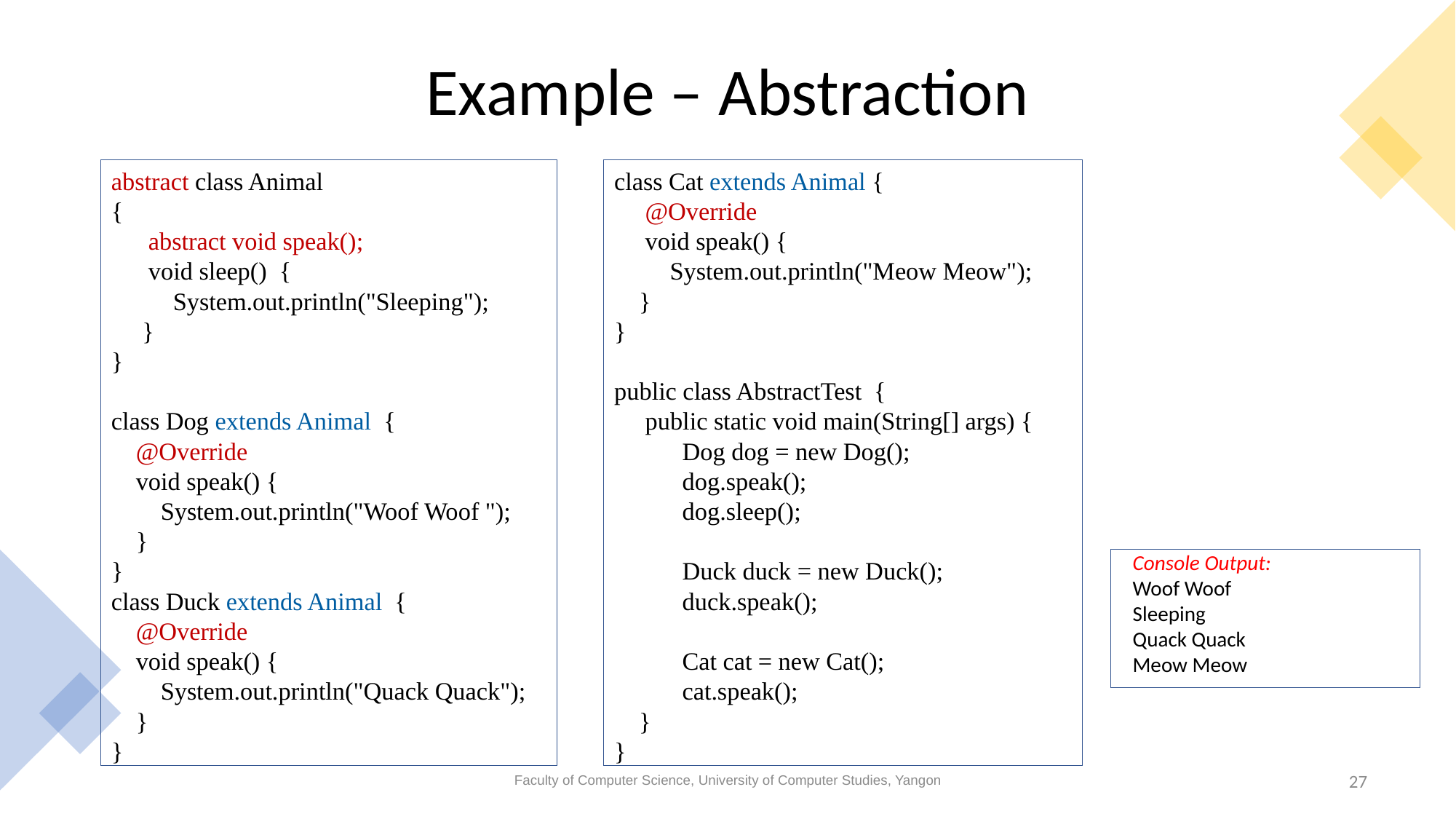

# Example – Abstraction
abstract class Animal
{
      abstract void speak();
      void sleep()  {
          System.out.println("Sleeping");
     }
}

class Dog extends Animal  {
    @Override
    void speak() {
        System.out.println("Woof Woof ");
    }
}
class Duck extends Animal  {
    @Override
    void speak() {
        System.out.println("Quack Quack");
    }
}
class Cat extends Animal {
     @Override
     void speak() {
         System.out.println("Meow Meow");
    }
}

public class AbstractTest  {
     public static void main(String[] args) {
           Dog dog = new Dog();
           dog.speak();
           dog.sleep();

           Duck duck = new Duck();
           duck.speak();

           Cat cat = new Cat();
           cat.speak();
    }
}

Console Output:
Woof Woof
Sleeping
Quack Quack
Meow Meow
Faculty of Computer Science, University of Computer Studies, Yangon
27